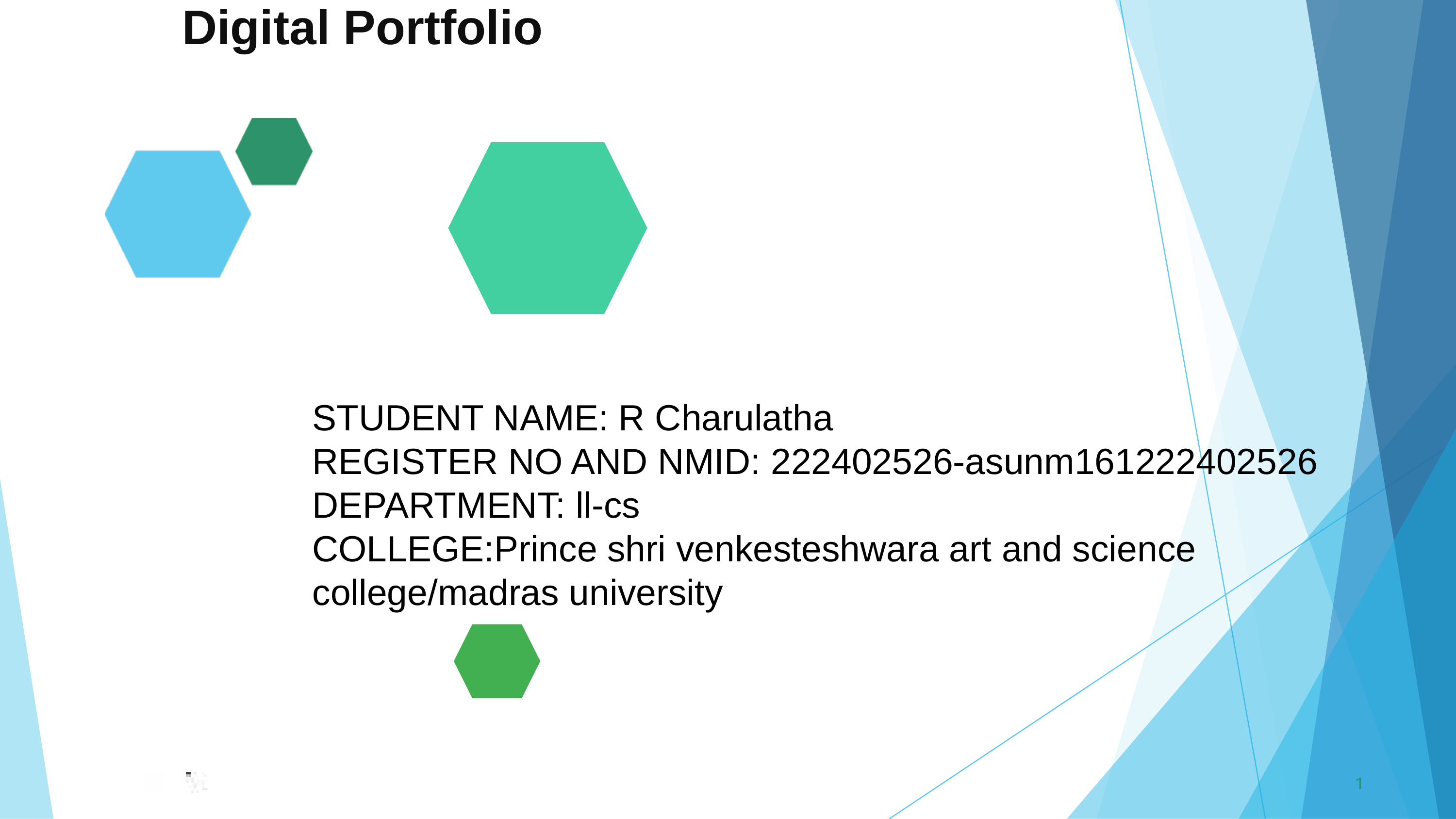

Digital Portfolio

STUDENT NAME: R Charulatha
REGISTER NO AND NMID: 222402526-asunm161222402526
DEPARTMENT: ll-cs
COLLEGE:Prince shri venkesteshwara art and science college/madras university

1